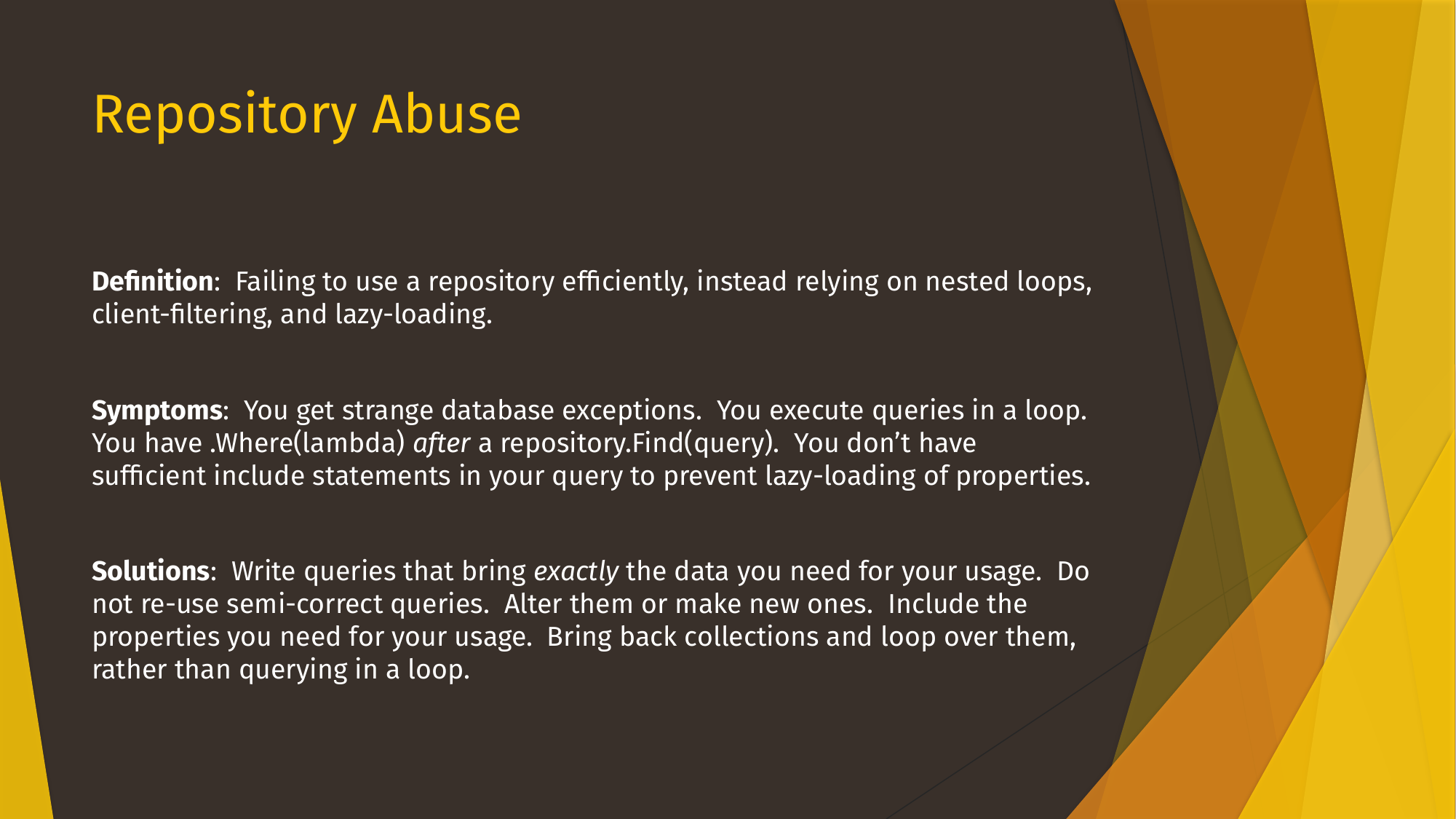

# Repository Abuse
Definition:  Failing to use a repository efficiently, instead relying on nested loops, client-filtering, and lazy-loading.

Symptoms:  You get strange database exceptions.  You execute queries in a loop.  You have .Where(lambda) after a repository.Find(query).  You don’t have sufficient include statements in your query to prevent lazy-loading of properties.

Solutions:  Write queries that bring exactly the data you need for your usage.  Do not re-use semi-correct queries.  Alter them or make new ones.  Include the properties you need for your usage.  Bring back collections and loop over them, rather than querying in a loop.